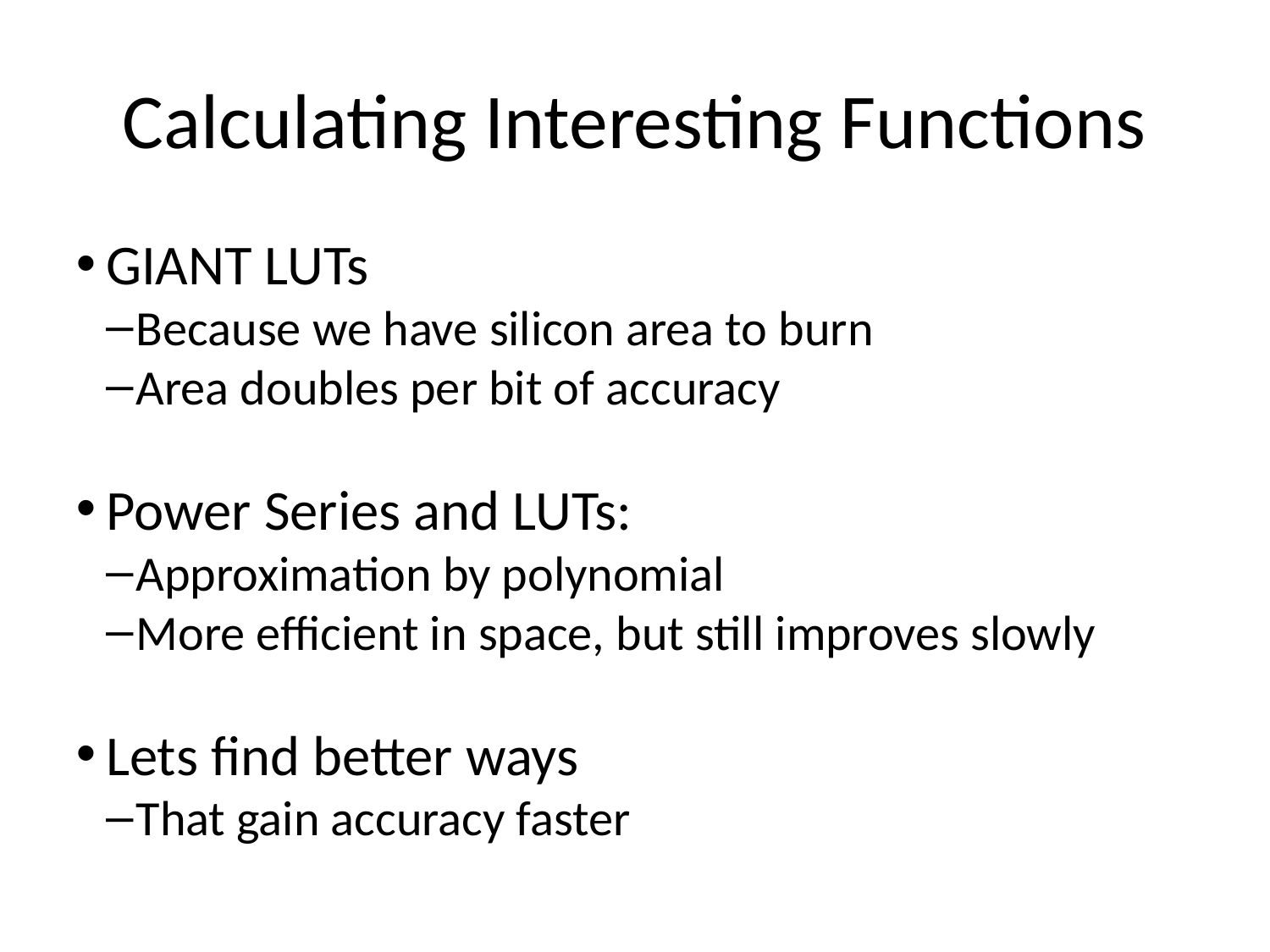

Calculating Interesting Functions
GIANT LUTs
Because we have silicon area to burn
Area doubles per bit of accuracy

Power Series and LUTs:
Approximation by polynomial
More efficient in space, but still improves slowly

Lets find better ways
That gain accuracy faster